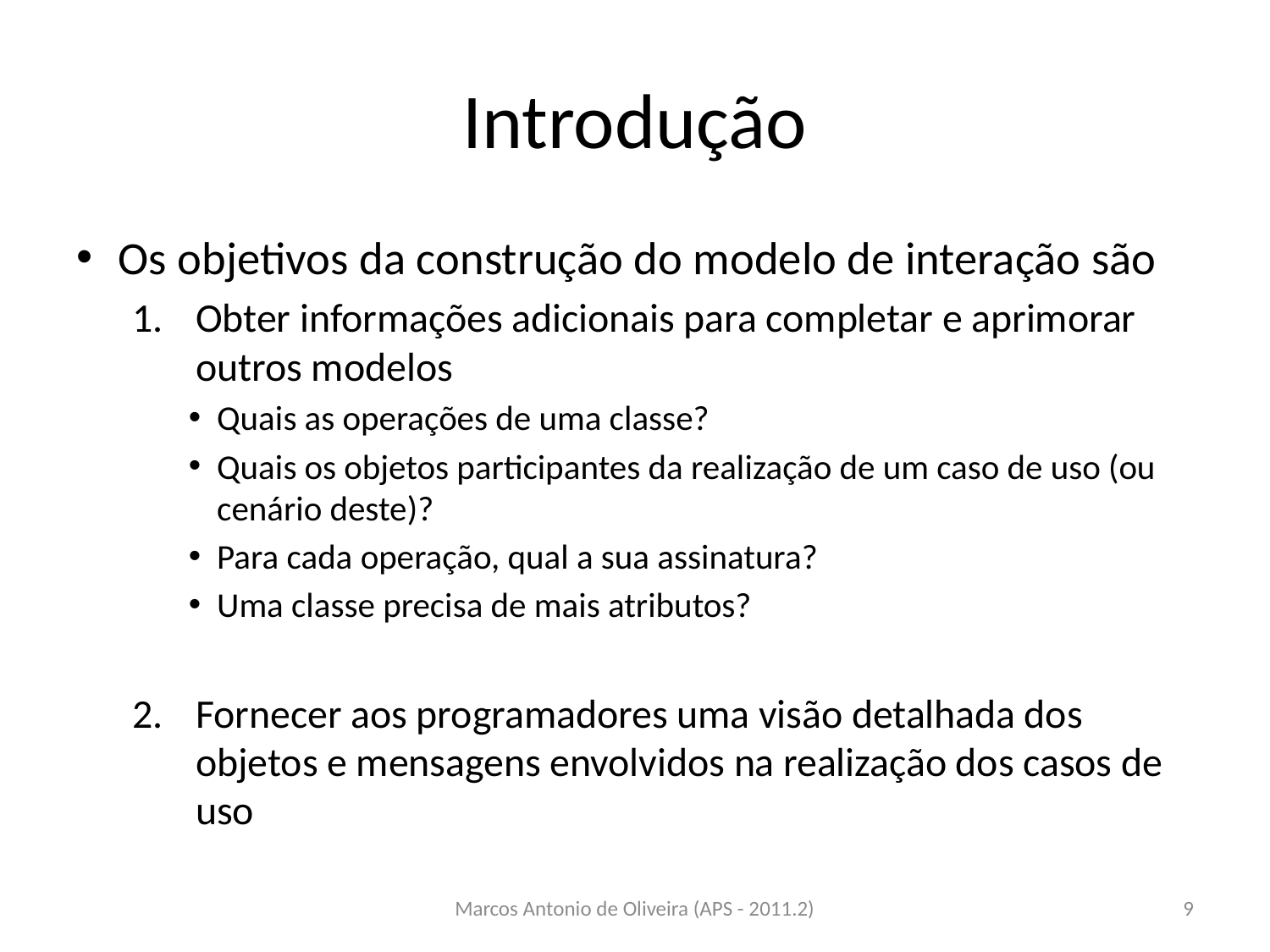

# Introdução
Os objetivos da construção do modelo de interação são
Obter informações adicionais para completar e aprimorar outros modelos
Quais as operações de uma classe?
Quais os objetos participantes da realização de um caso de uso (ou cenário deste)?
Para cada operação, qual a sua assinatura?
Uma classe precisa de mais atributos?

Fornecer aos programadores uma visão detalhada dos objetos e mensagens envolvidos na realização dos casos de uso
Marcos Antonio de Oliveira (APS - 2011.2)
9